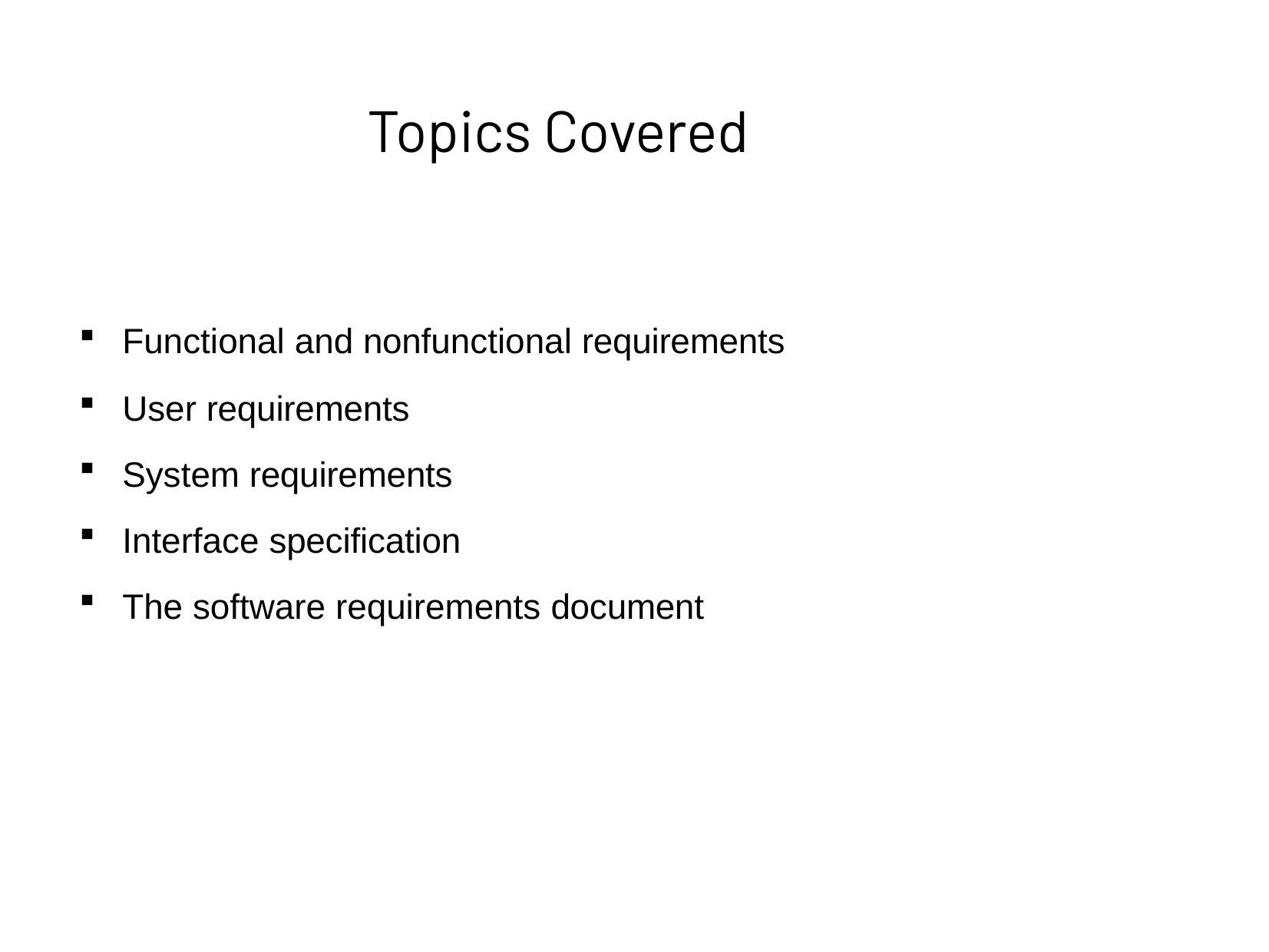

# Topics Covered
Functional and non­functional requirements
User requirements
System requirements
Interface specification
The software requirements document